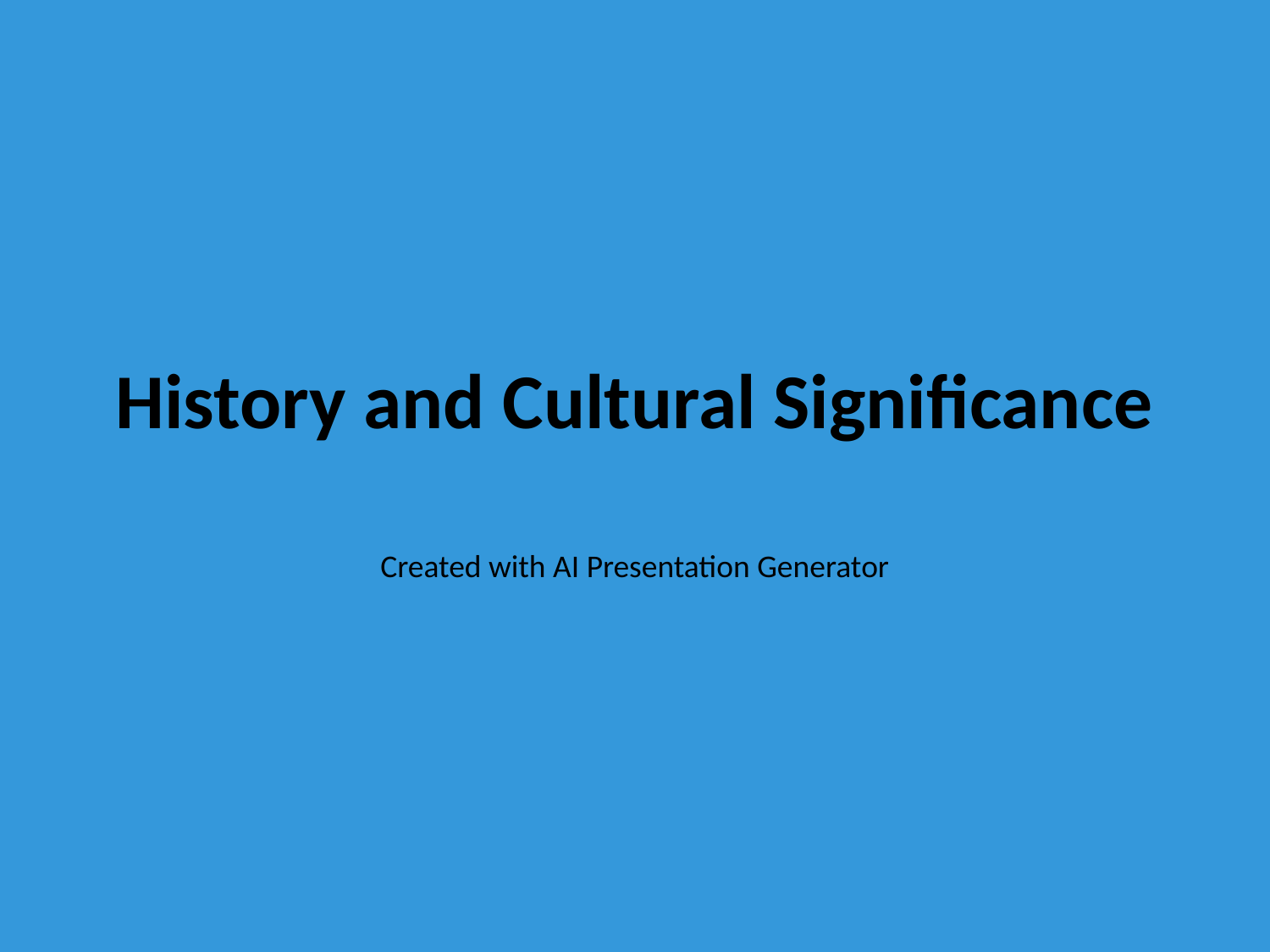

# History and Cultural Significance
Created with AI Presentation Generator